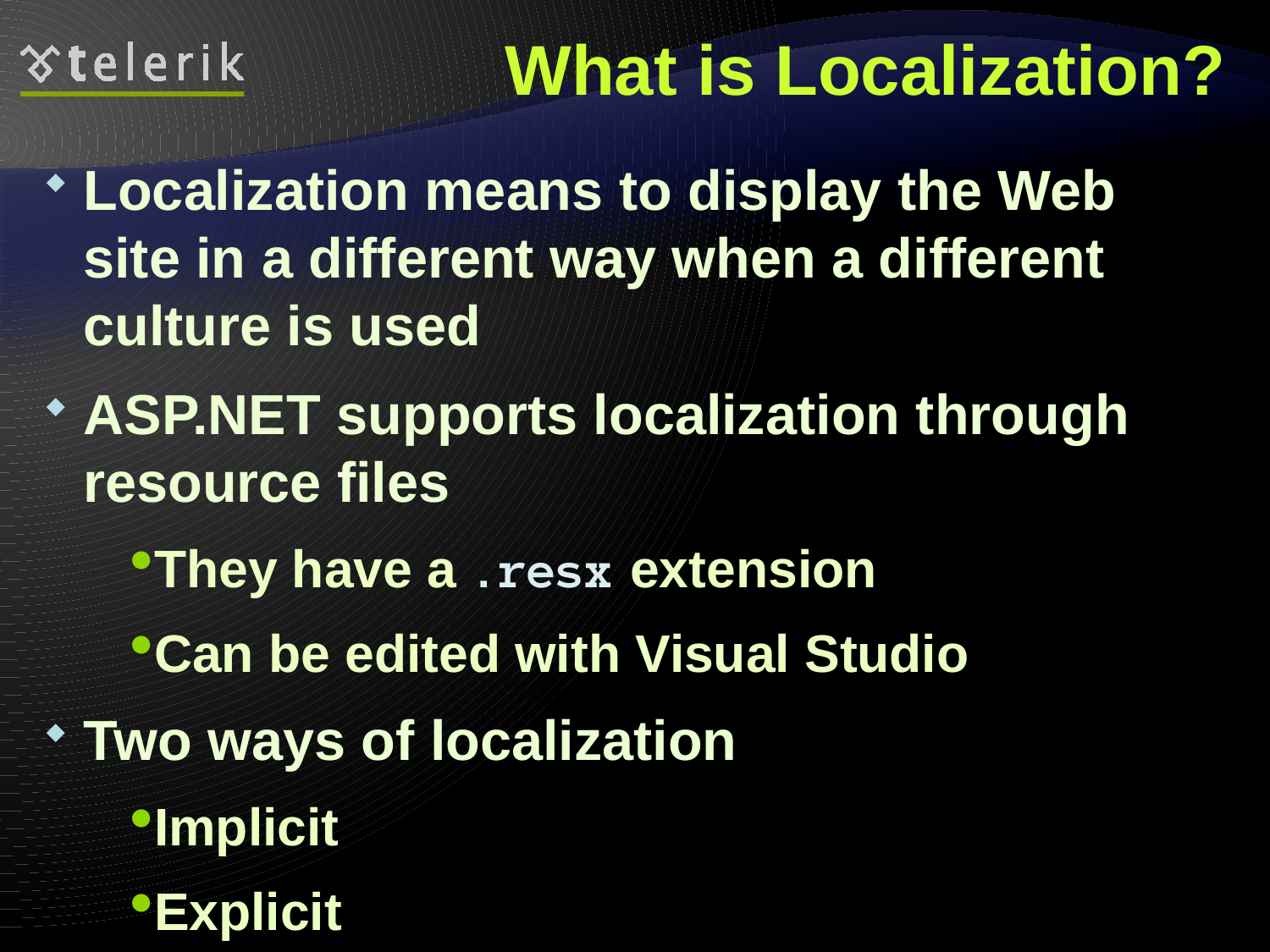

# What is Localization?
Localization means to display the Web site in a different way when a different culture is used
ASP.NET supports localization through resource files
They have a .resx extension
Can be edited with Visual Studio
Two ways of localization
Implicit
Explicit